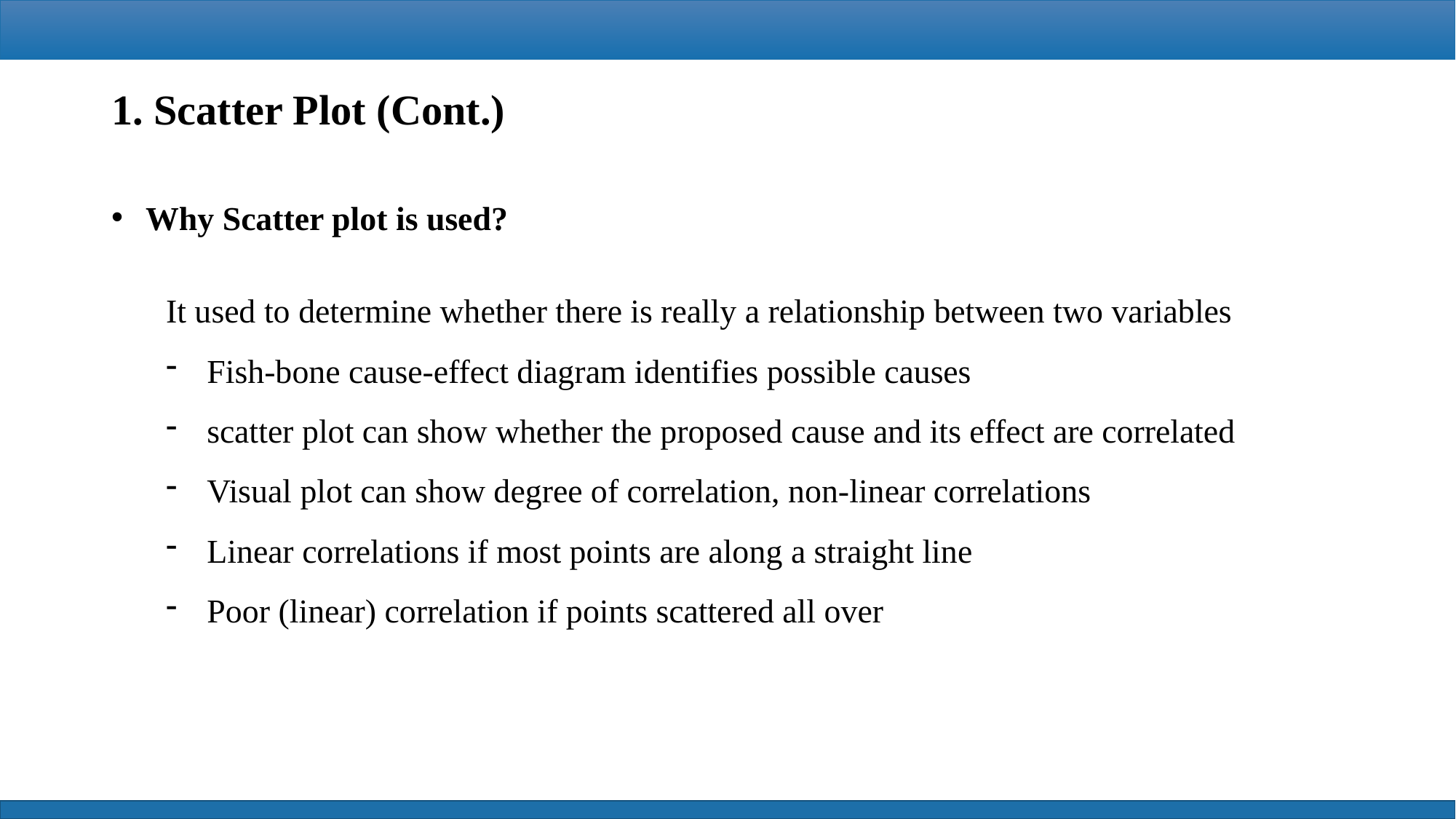

1. Scatter Plot (Cont.)
Why Scatter plot is used?

It used to determine whether there is really a relationship between two variables
Fish-bone cause-effect diagram identifies possible causes
scatter plot can show whether the proposed cause and its effect are correlated
Visual plot can show degree of correlation, non-linear correlations
Linear correlations if most points are along a straight line
Poor (linear) correlation if points scattered all over